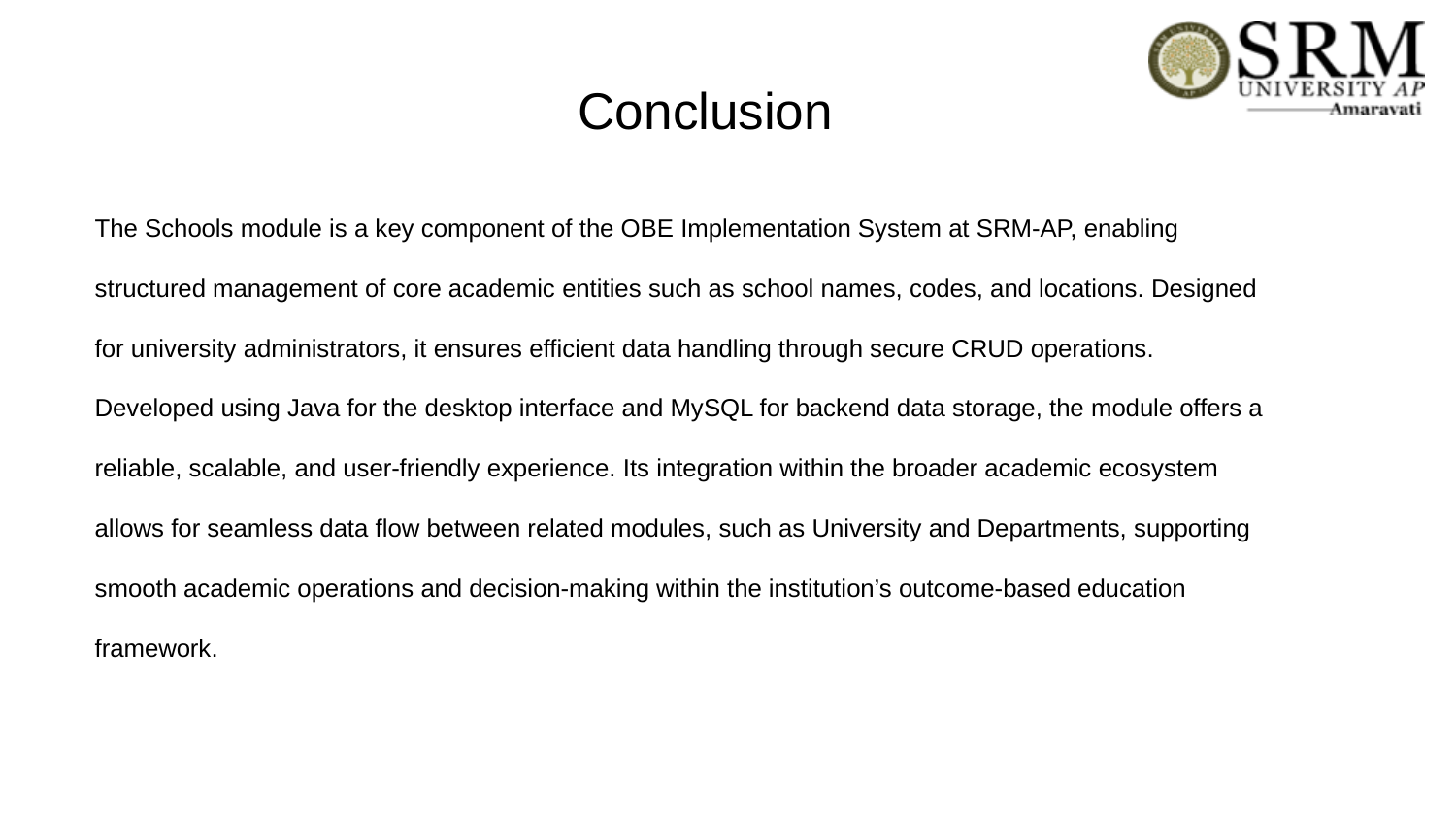

# Conclusion
The Schools module is a key component of the OBE Implementation System at SRM-AP, enabling structured management of core academic entities such as school names, codes, and locations. Designed for university administrators, it ensures efficient data handling through secure CRUD operations. Developed using Java for the desktop interface and MySQL for backend data storage, the module offers a reliable, scalable, and user-friendly experience. Its integration within the broader academic ecosystem allows for seamless data flow between related modules, such as University and Departments, supporting smooth academic operations and decision-making within the institution’s outcome-based education framework.